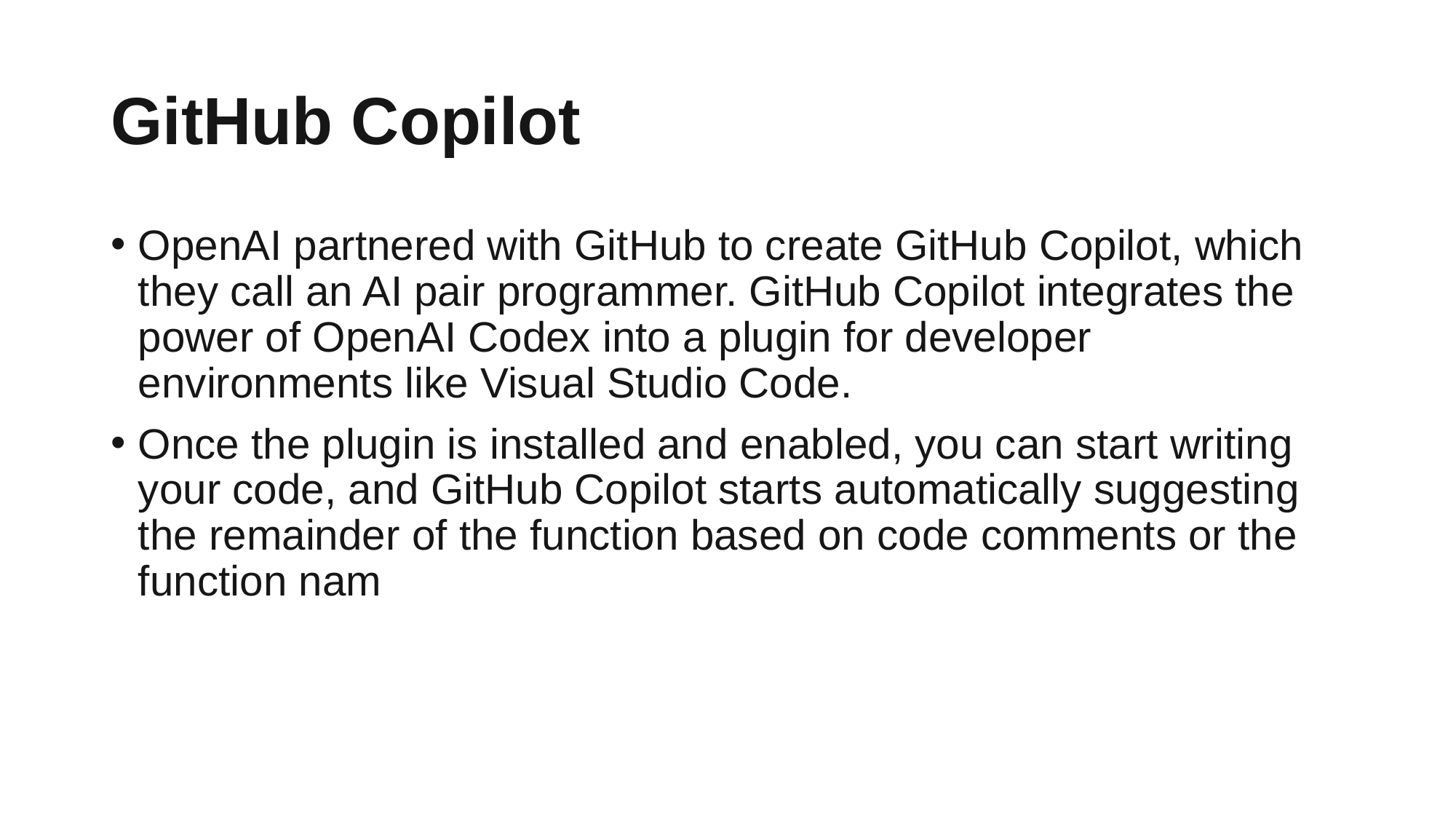

# GitHub Copilot
OpenAI partnered with GitHub to create GitHub Copilot, which they call an AI pair programmer. GitHub Copilot integrates the power of OpenAI Codex into a plugin for developer environments like Visual Studio Code.
Once the plugin is installed and enabled, you can start writing your code, and GitHub Copilot starts automatically suggesting the remainder of the function based on code comments or the function nam